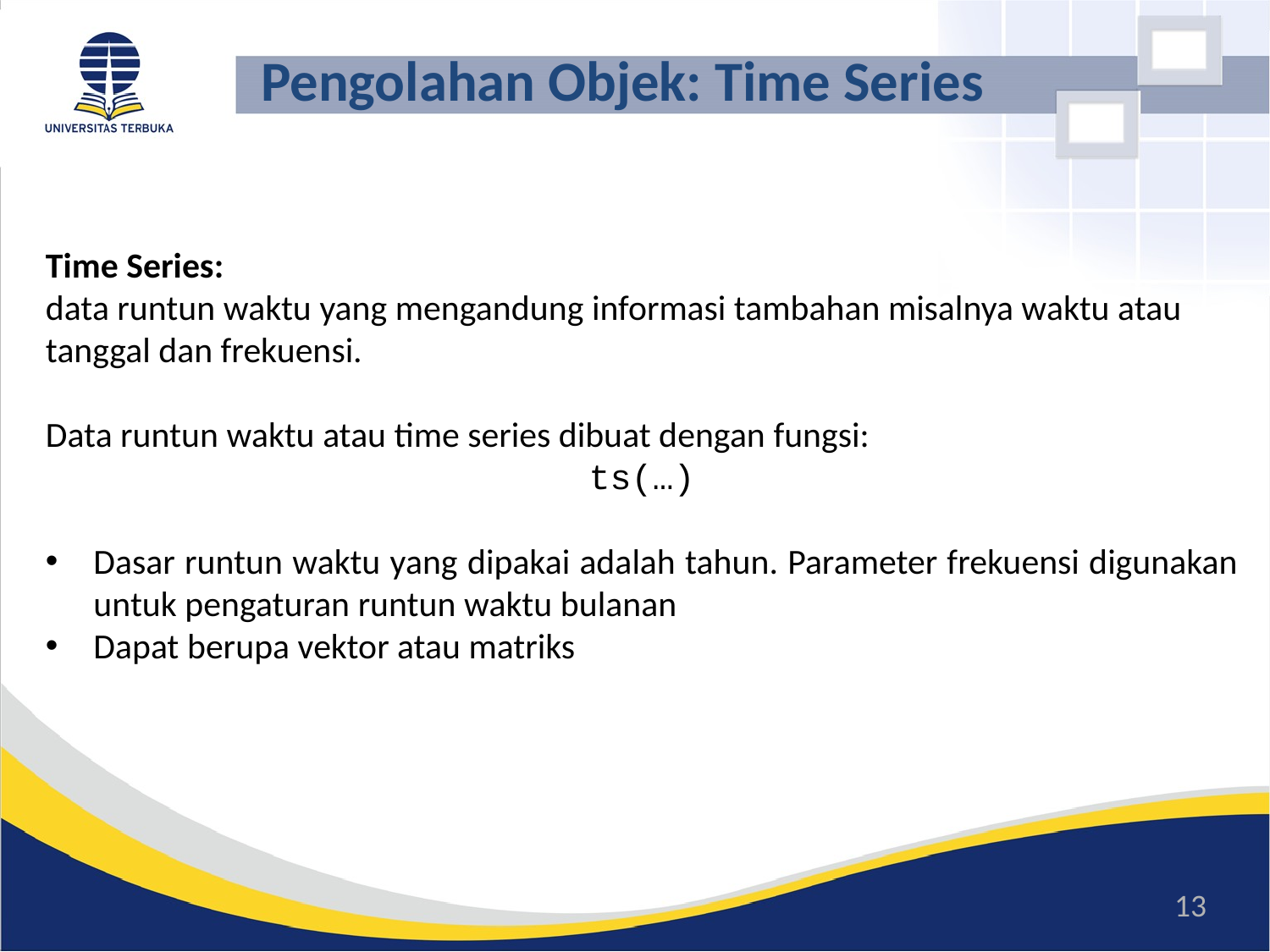

# Pengolahan Objek: Time Series
Time Series:
data runtun waktu yang mengandung informasi tambahan misalnya waktu atau tanggal dan frekuensi.

Data runtun waktu atau time series dibuat dengan fungsi:
ts(…)

Dasar runtun waktu yang dipakai adalah tahun. Parameter frekuensi digunakan untuk pengaturan runtun waktu bulanan
Dapat berupa vektor atau matriks
13